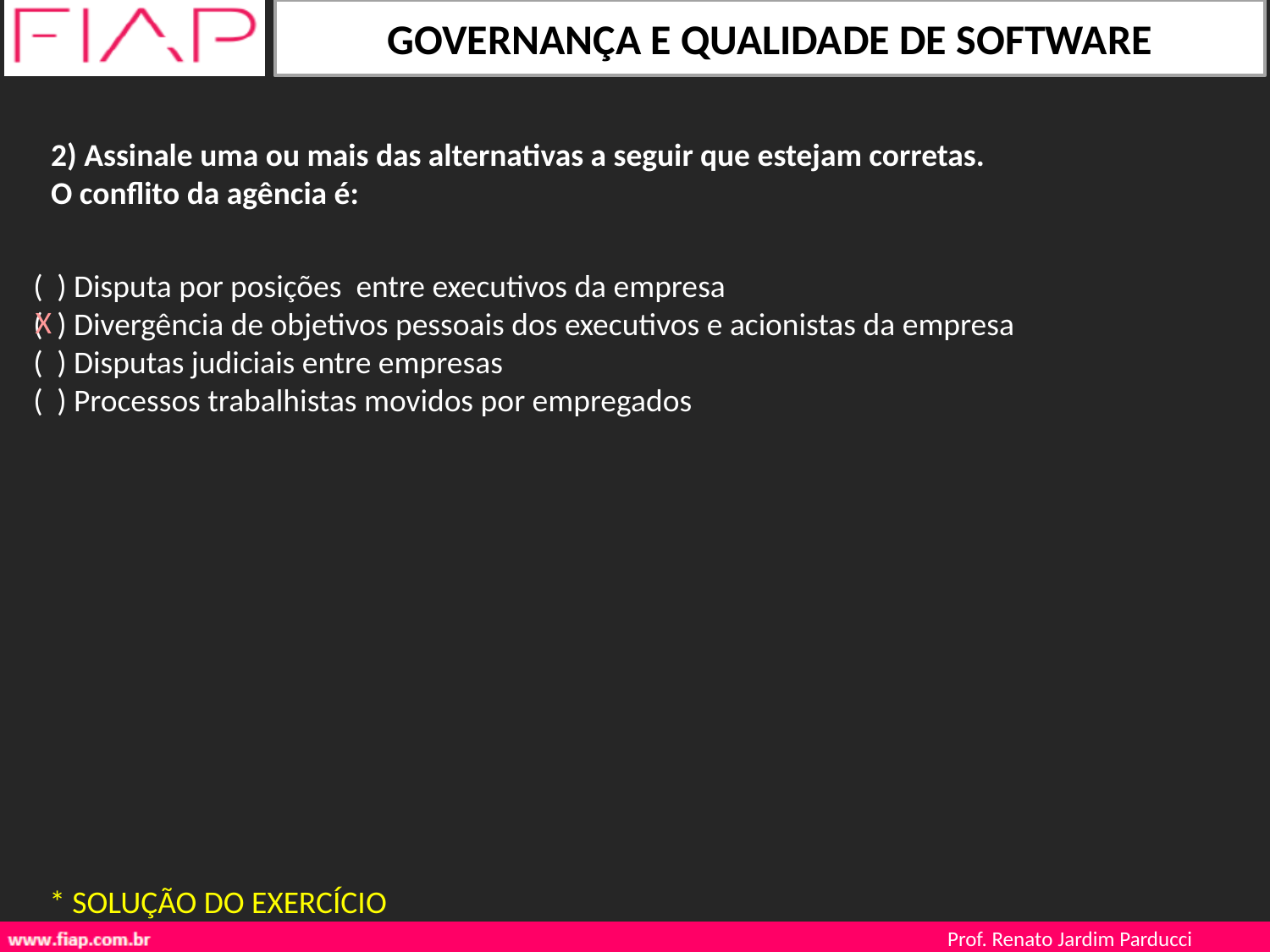

2) Assinale uma ou mais das alternativas a seguir que estejam corretas.
O conflito da agência é:
(  ) Disputa por posições  entre executivos da empresa
(  ) Divergência de objetivos pessoais dos executivos e acionistas da empresa
(  ) Disputas judiciais entre empresas
(  ) Processos trabalhistas movidos por empregados
X
* SOLUÇÃO DO EXERCÍCIO